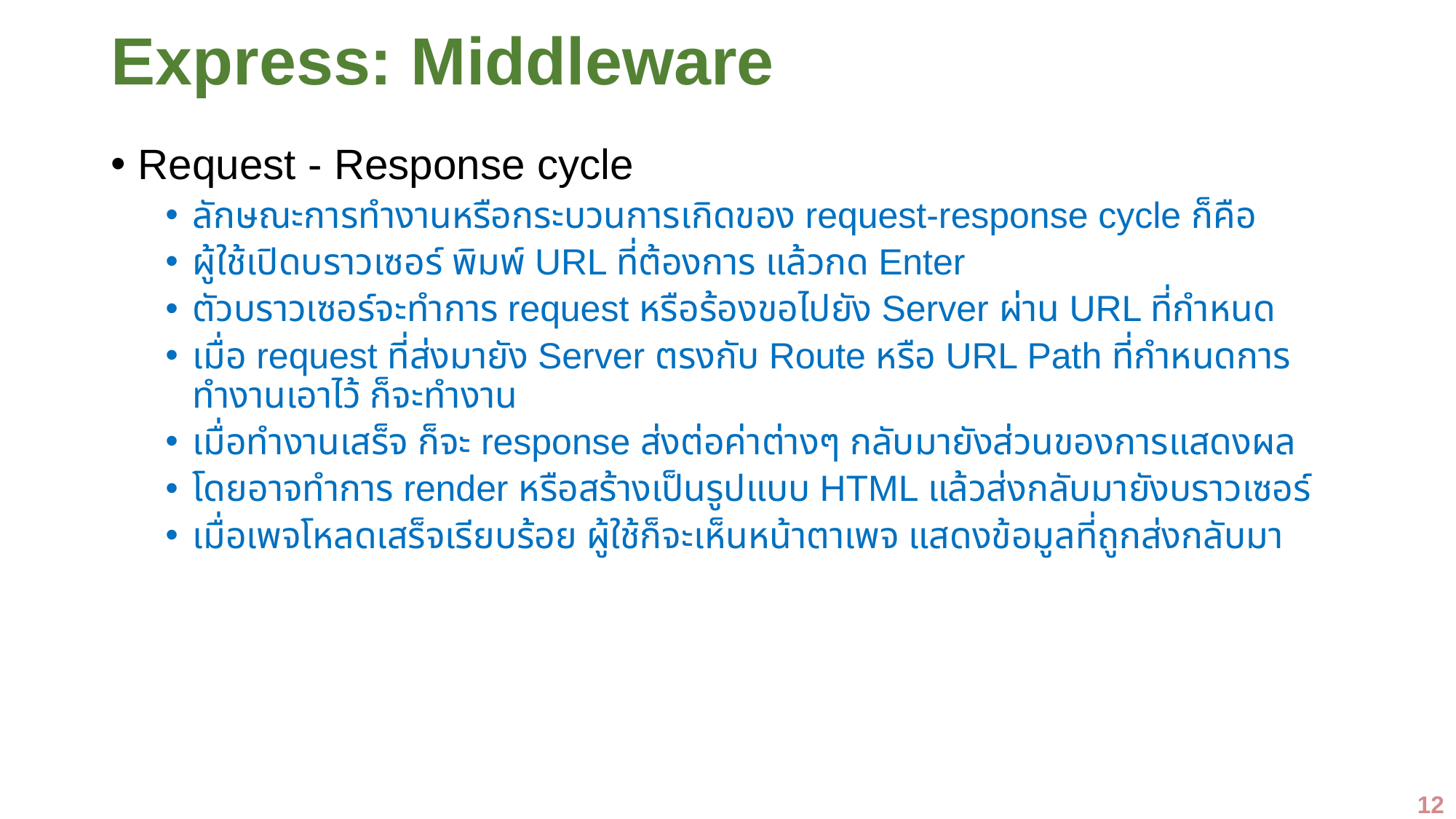

# Express: Middleware
Request - Response cycle
ลักษณะการทำงานหรือกระบวนการเกิดของ request-response cycle ก็คือ
ผู้ใช้เปิดบราวเซอร์ พิมพ์ URL ที่ต้องการ แล้วกด Enter
ตัวบราวเซอร์จะทำการ request หรือร้องขอไปยัง Server ผ่าน URL ที่กำหนด
เมื่อ request ที่ส่งมายัง Server ตรงกับ Route หรือ URL Path ที่กำหนดการทำงานเอาไว้ ก็จะทำงาน
เมื่อทำงานเสร็จ ก็จะ response ส่งต่อค่าต่างๆ กลับมายังส่วนของการแสดงผล
โดยอาจทำการ render หรือสร้างเป็นรูปแบบ HTML แล้วส่งกลับมายังบราวเซอร์
เมื่อเพจโหลดเสร็จเรียบร้อย ผู้ใช้ก็จะเห็นหน้าตาเพจ แสดงข้อมูลที่ถูกส่งกลับมา

12